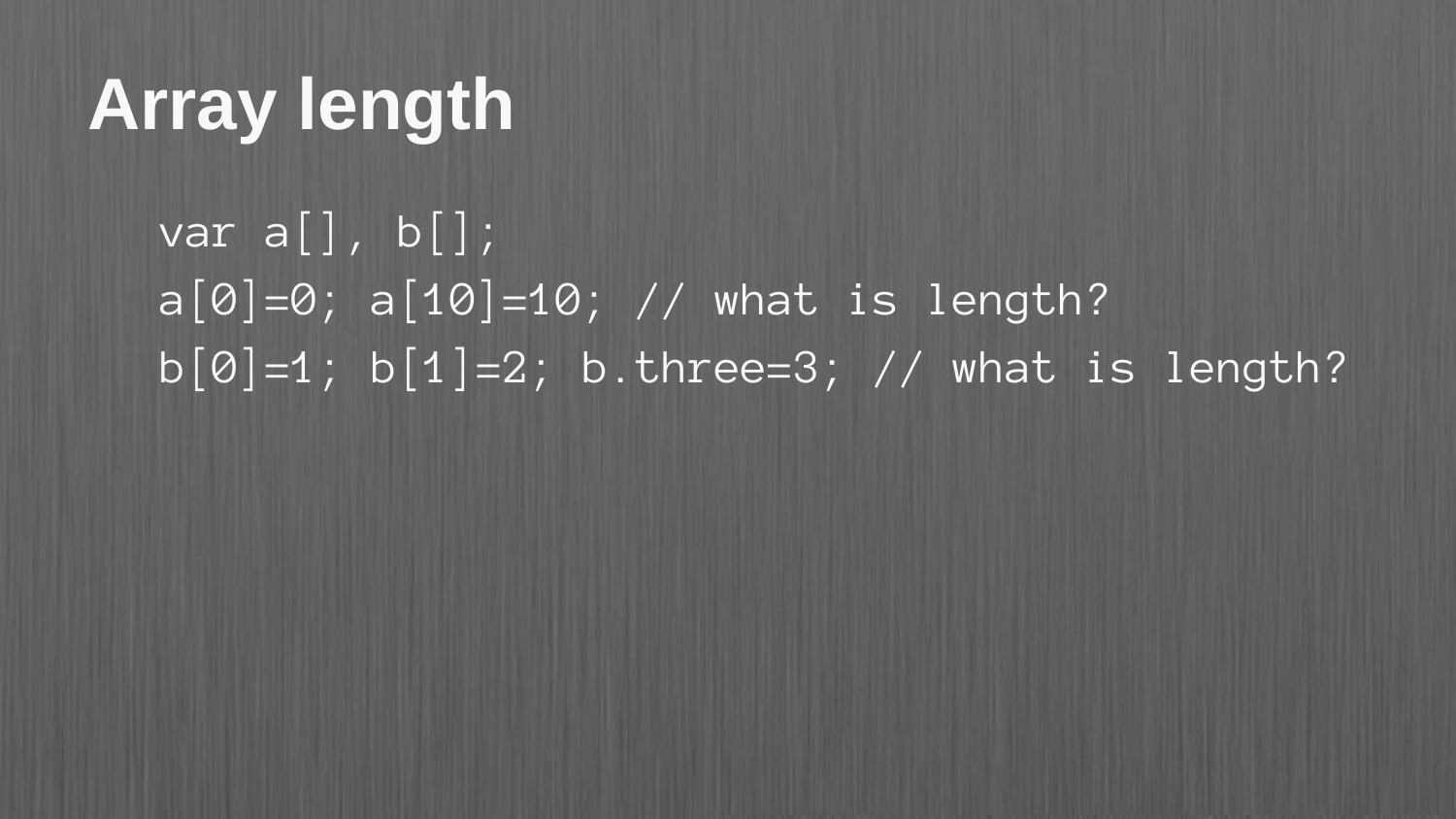

# Array length
var a[], b[];
a[0]=0; a[10]=10; // what is length?
b[0]=1; b[1]=2; b.three=3; // what is length?